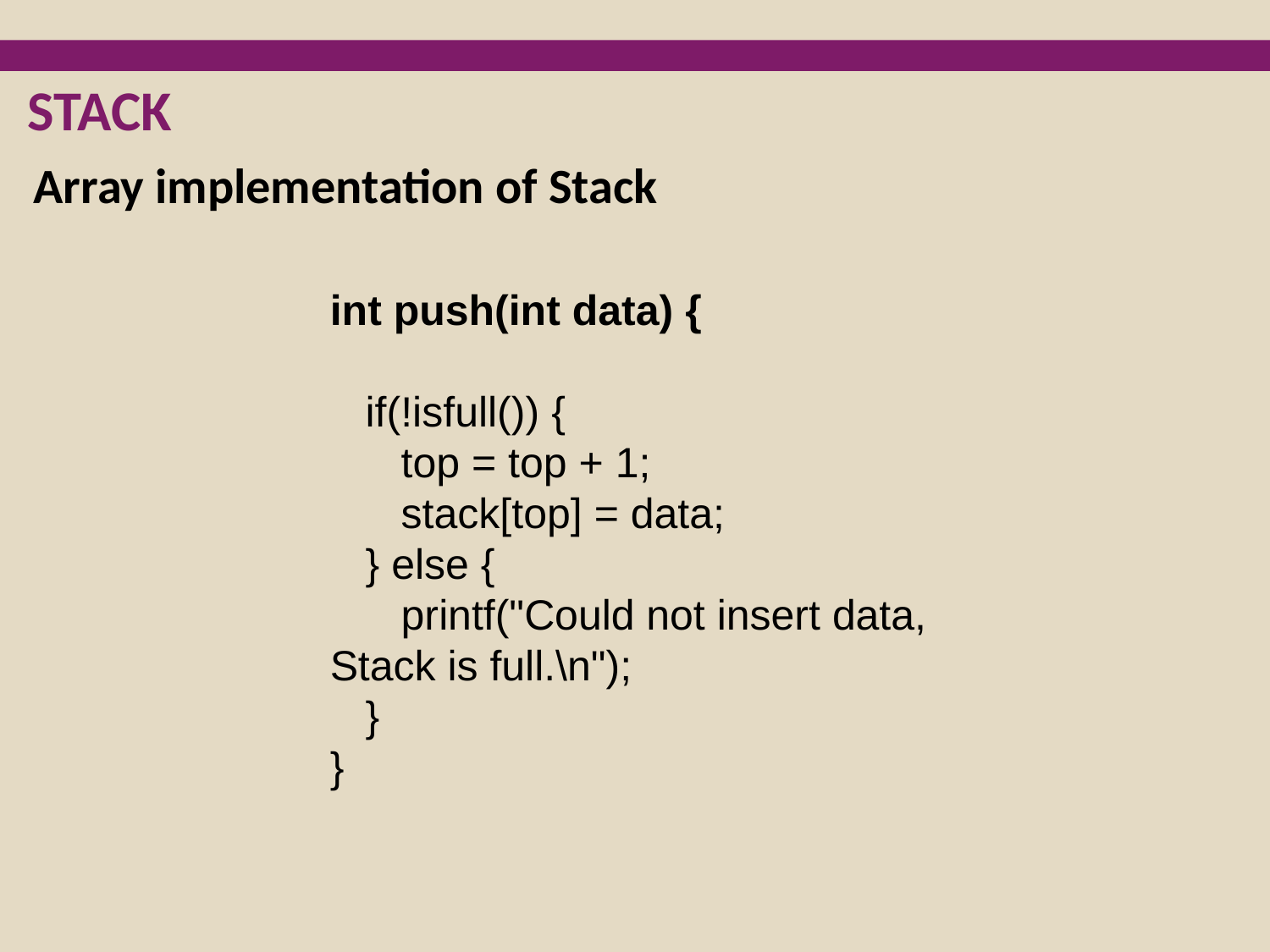

STACK
Array implementation of Stack

int push(int data) {

   if(!isfull()) {
      top = top + 1;
      stack[top] = data;
   } else {
      printf("Could not insert data, Stack is full.\n");
   }
}